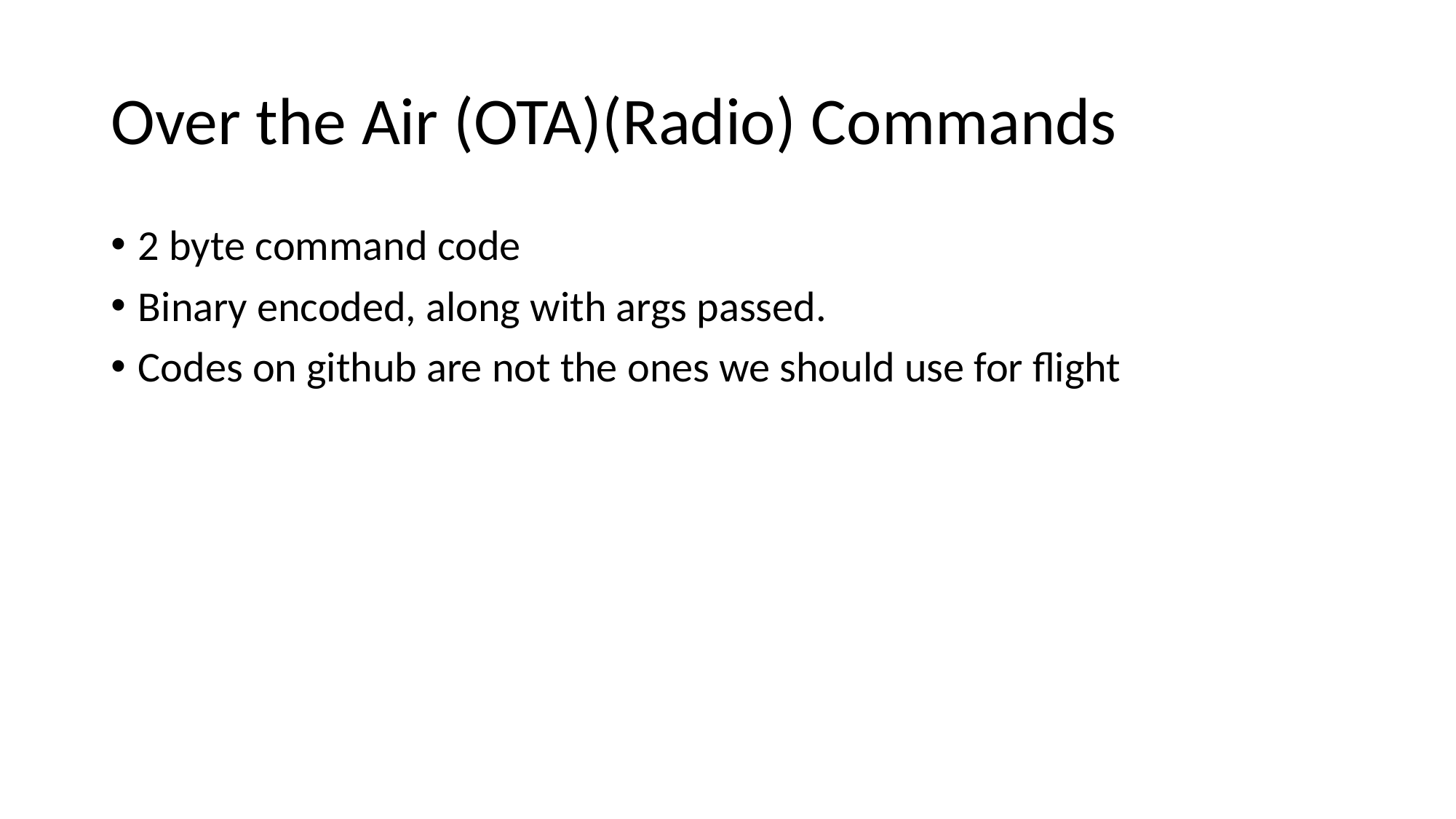

# Over the Air (OTA)(Radio) Commands
2 byte command code
Binary encoded, along with args passed.
Codes on github are not the ones we should use for flight